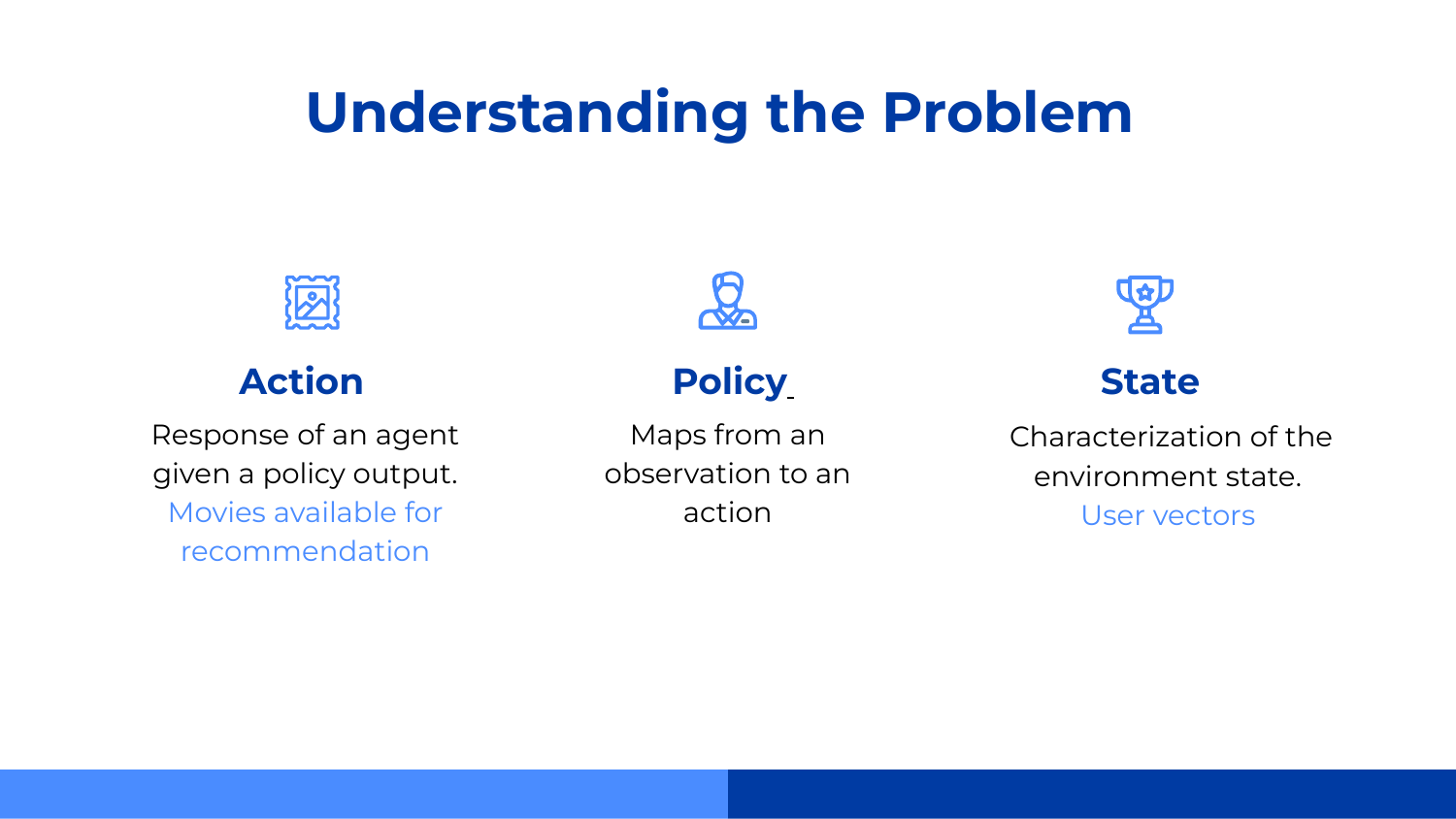

# Understanding the Problem

Action
 Policy
State
Response of an agent given a policy output.
Movies available for recommendation
Maps from an observation to an action
 Characterization of the environment state.
User vectors